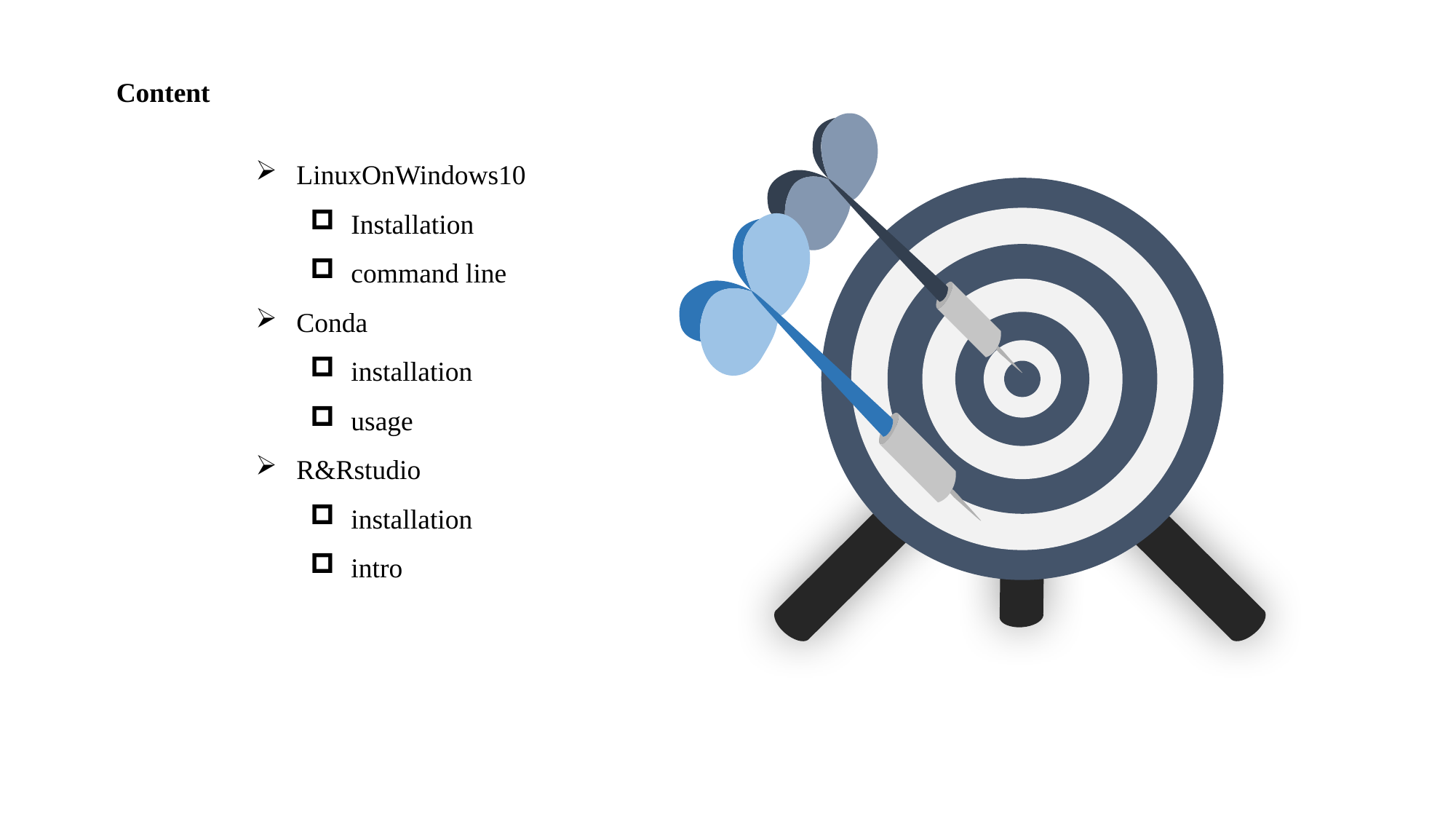

Content

LinuxOnWindows10
Installation
command line
Conda
installation
usage
R&Rstudio
installation
intro